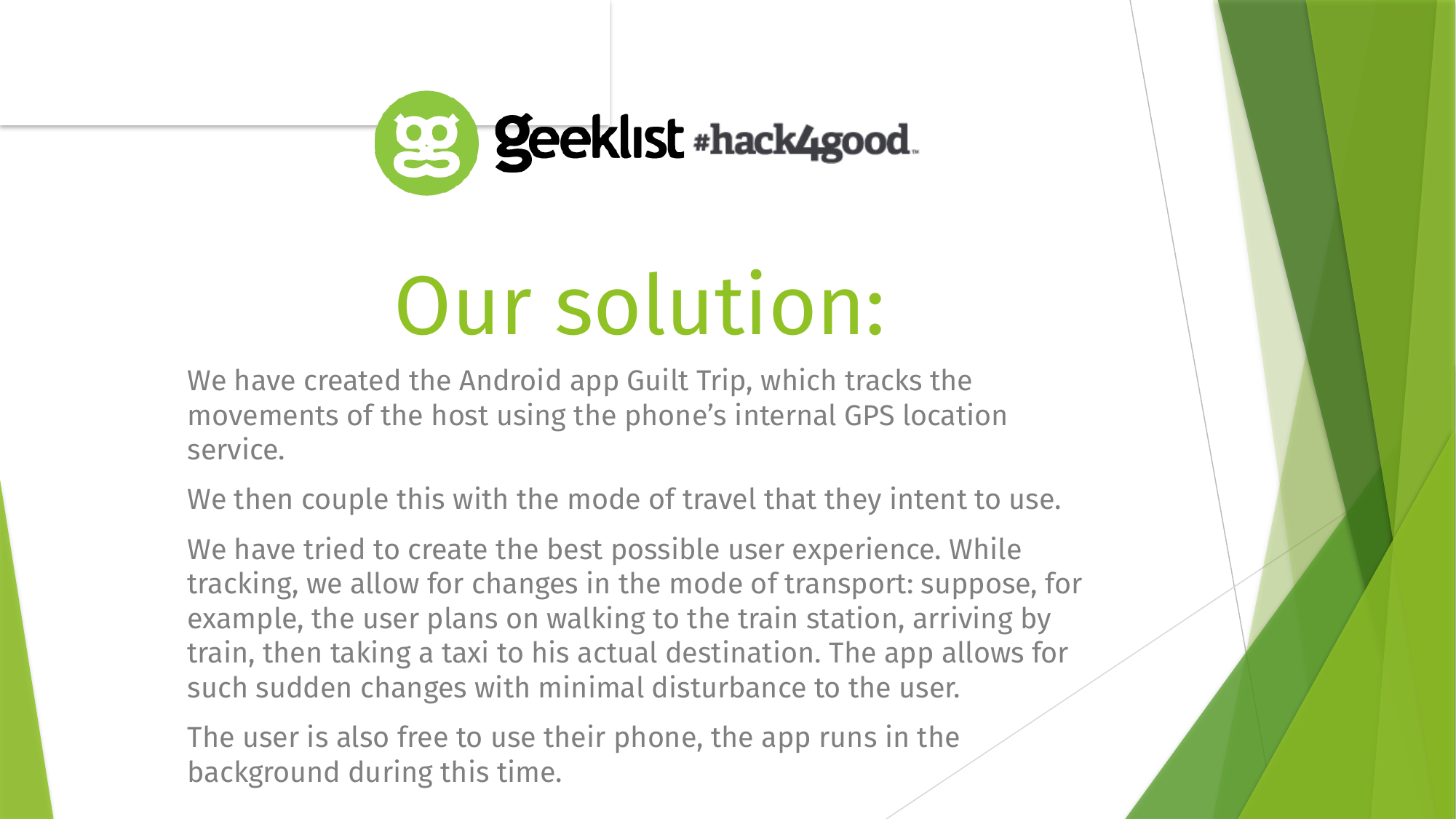

# Our solution:
We have created the Android app Guilt Trip, which tracks the movements of the host using the phone’s internal GPS location service.
We then couple this with the mode of travel that they intent to use.
We have tried to create the best possible user experience. While tracking, we allow for changes in the mode of transport: suppose, for example, the user plans on walking to the train station, arriving by train, then taking a taxi to his actual destination. The app allows for such sudden changes with minimal disturbance to the user.
The user is also free to use their phone, the app runs in the background during this time.